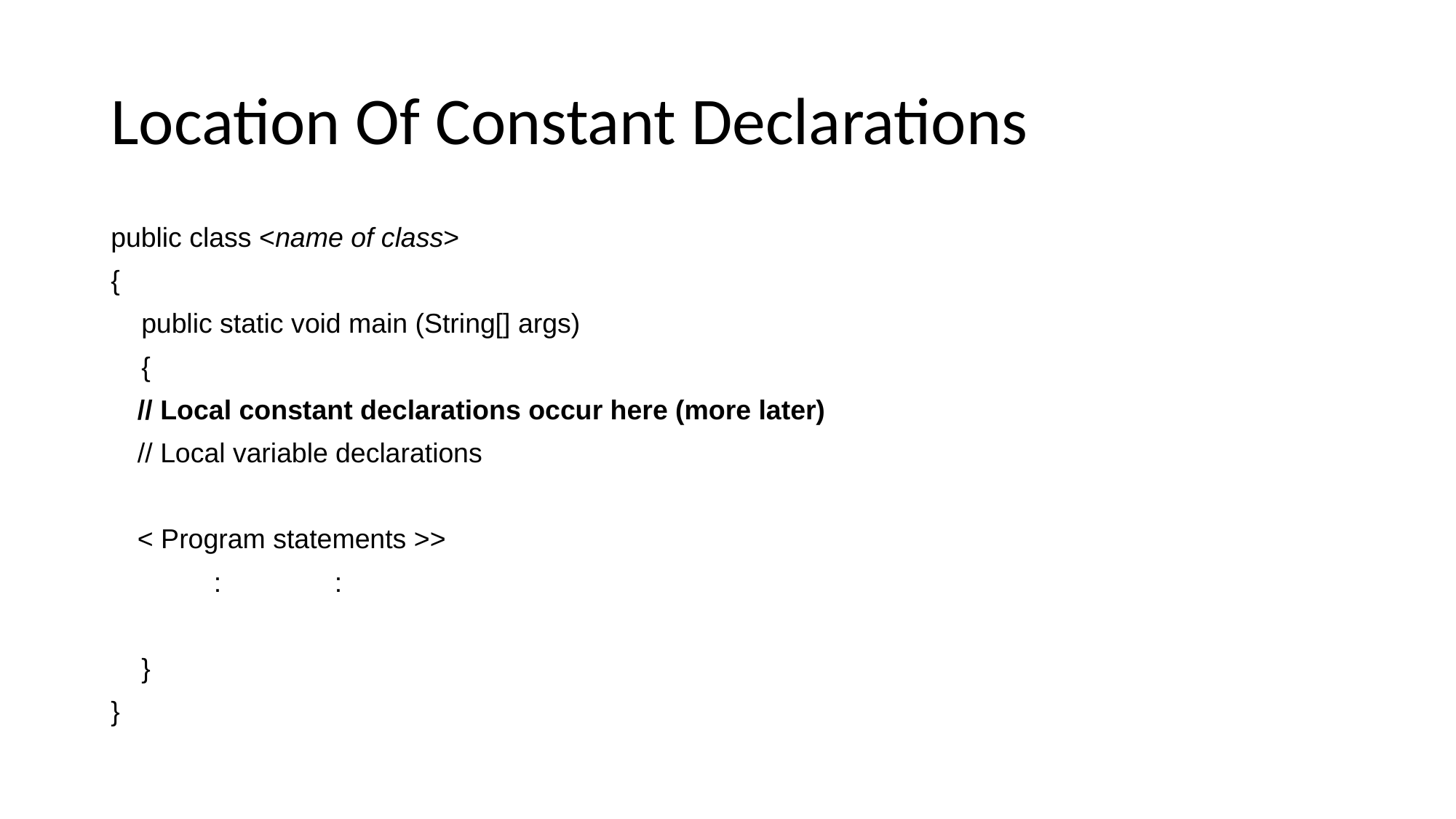

# Location Of Constant Declarations
public class <name of class>
{
    public static void main (String[] args)
    {
		// Local constant declarations occur here (more later)
		// Local variable declarations

		< Program statements >>
			          :	             :

    }
}